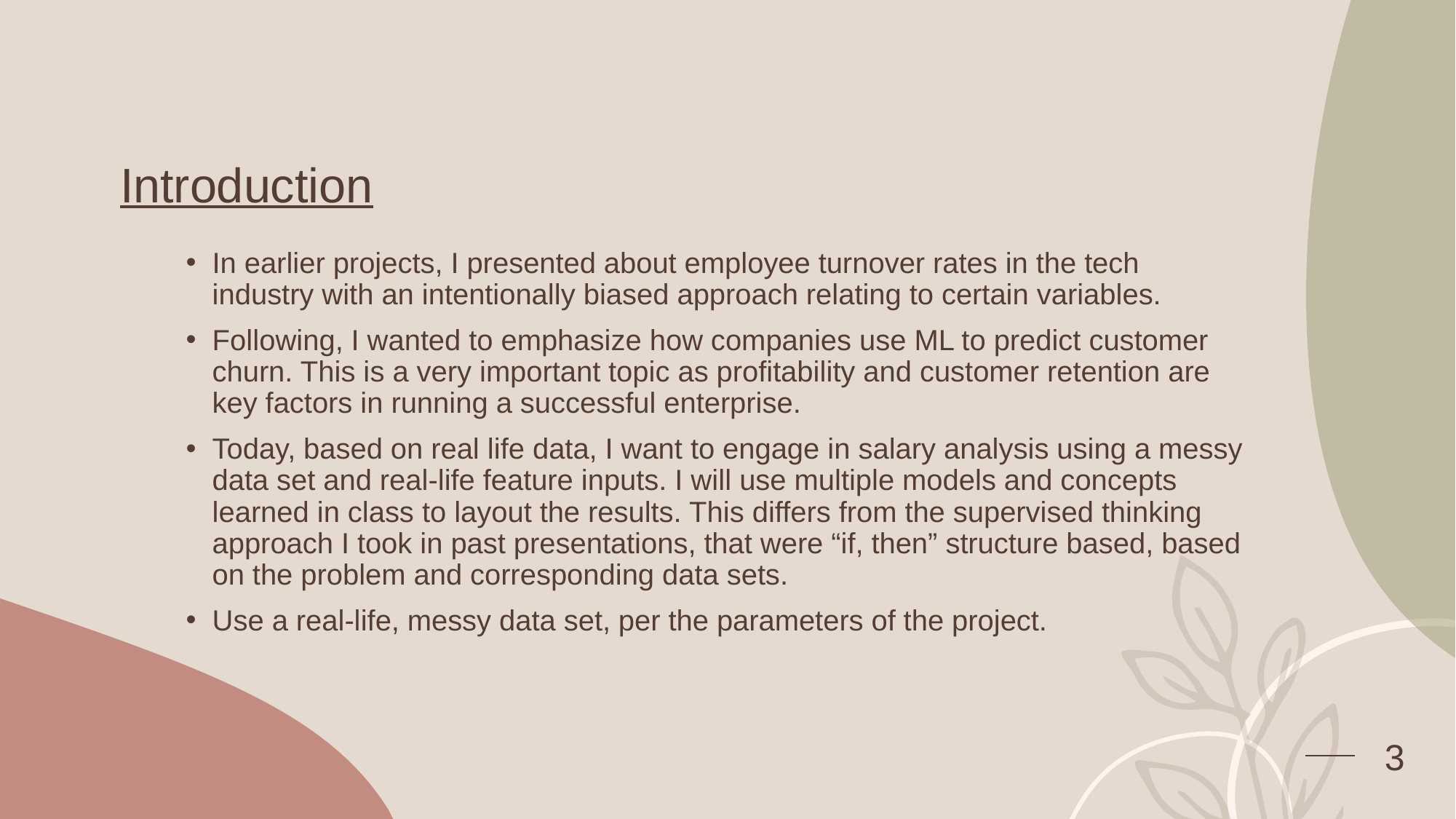

# Introduction
In earlier projects, I presented about employee turnover rates in the tech industry with an intentionally biased approach relating to certain variables.
Following, I wanted to emphasize how companies use ML to predict customer churn. This is a very important topic as profitability and customer retention are key factors in running a successful enterprise.
Today, based on real life data, I want to engage in salary analysis using a messy data set and real-life feature inputs. I will use multiple models and concepts learned in class to layout the results. This differs from the supervised thinking approach I took in past presentations, that were “if, then” structure based, based on the problem and corresponding data sets.
Use a real-life, messy data set, per the parameters of the project.
3